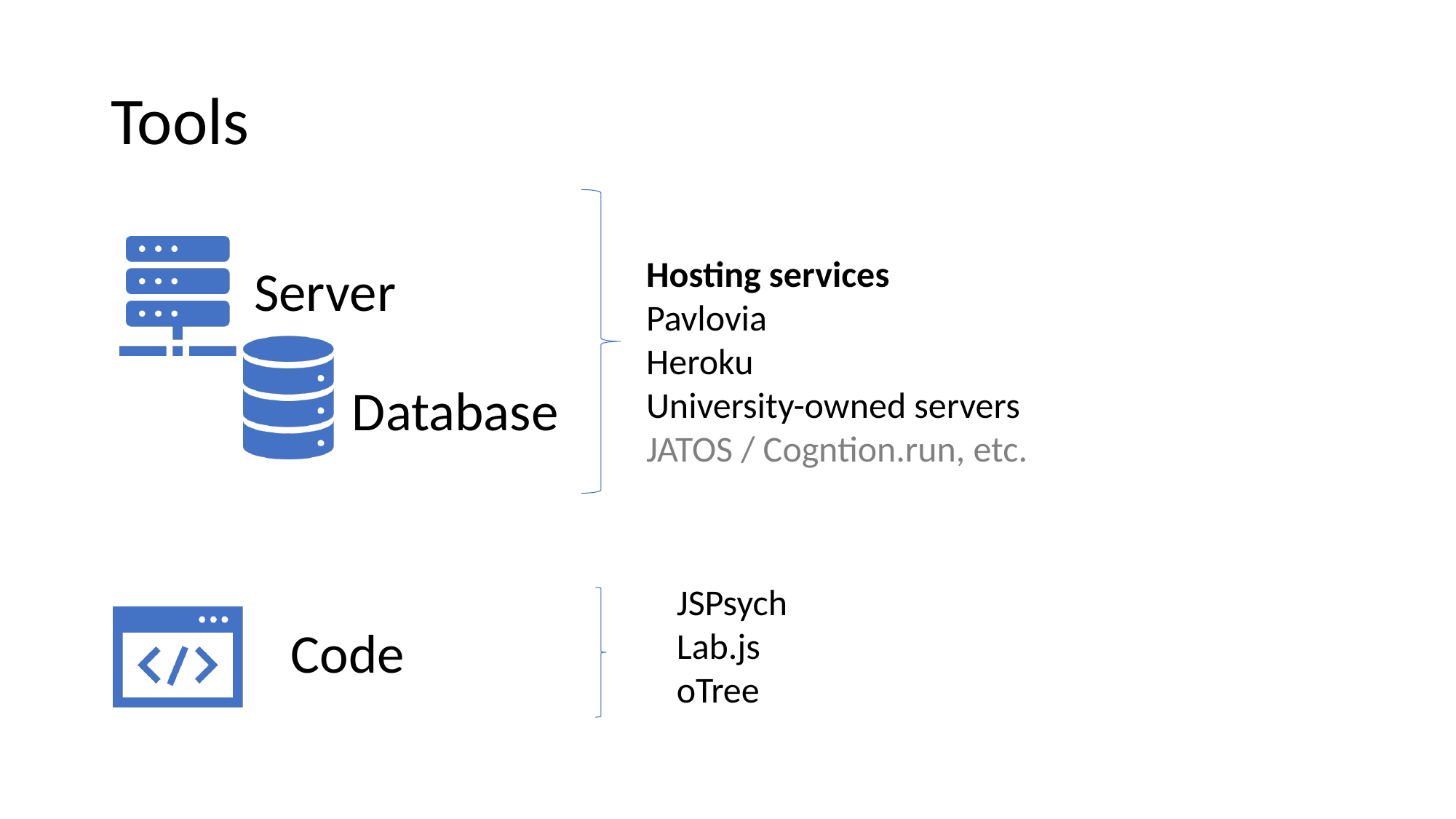

# Tools

Server
Database
Code
Hosting services
Pavlovia
Heroku
University-owned servers
JATOS / Cogntion.run, etc.
JSPsych
Lab.js
oTree